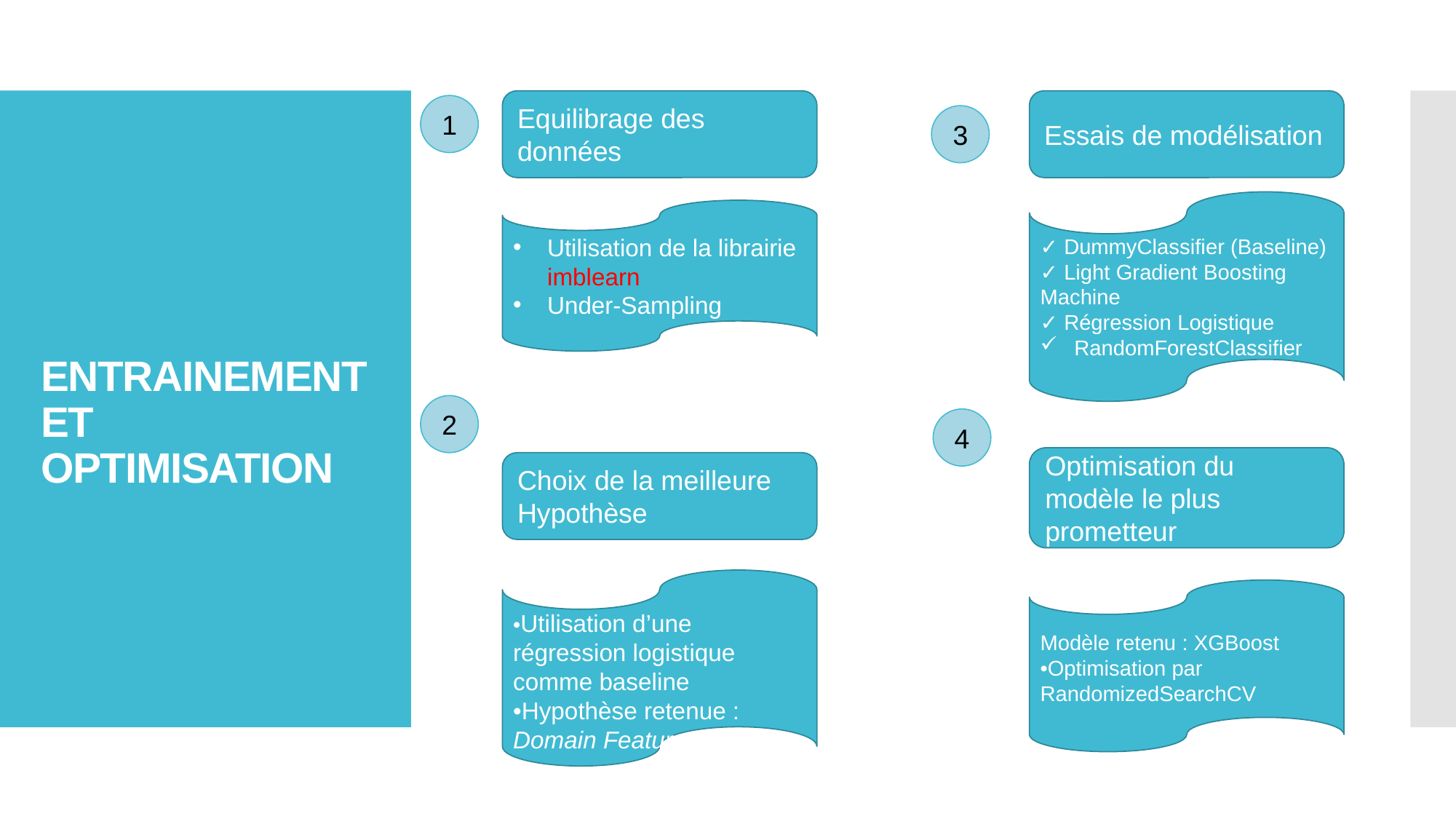

Essais de modélisation

Equilibrage des données

1
3
# ENTRAINEMENT ET OPTIMISATION

✓ DummyClassifier (Baseline)
✓ Light Gradient Boosting Machine
✓ Régression Logistique
RandomForestClassifier

Utilisation de la librairie imblearn
Under-Sampling
2
4
Optimisation du modèle le plus prometteur

Choix de la meilleure
Hypothèse

•Utilisation d’une régression logistique comme baseline
•Hypothèse retenue : Domain Features

Modèle retenu : XGBoost
•Optimisation par RandomizedSearchCV